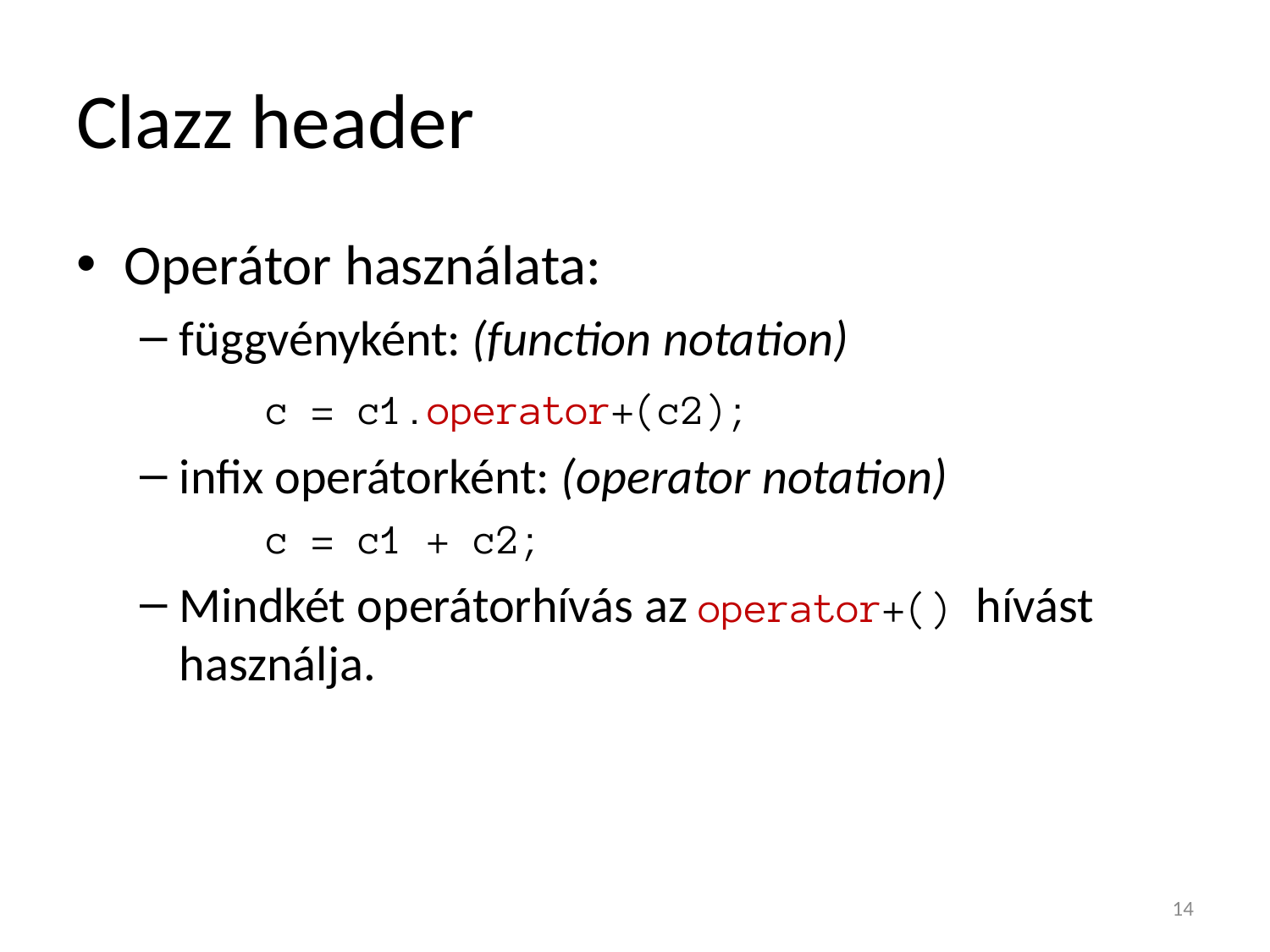

# Clazz header
Operátor használata:
függvényként: (function notation)
	c = c1.operator+(c2);
infix operátorként: (operator notation)
	c = c1 + c2;
Mindkét operátorhívás az operator+() hívást használja.

14